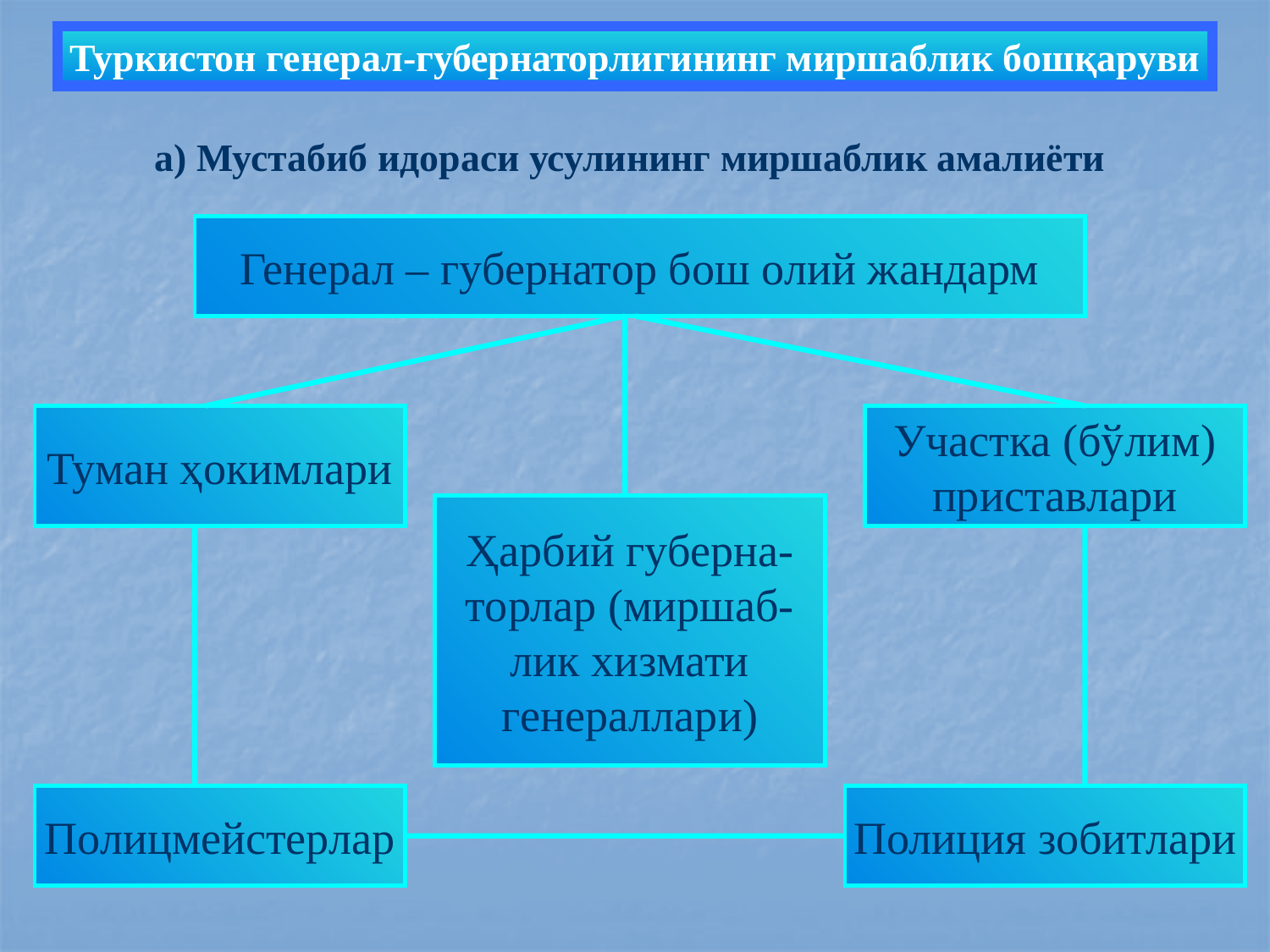

Туркистон генерал-губернаторлигининг миршаблик бошқаруви
а) Мустабиб идораси усулининг миршаблик амалиёти
Генерал – губернатор бош олий жандарм

Туман ҳокимлари
Участка (бўлим)
приставлари
Ҳарбий губерна-
торлар (миршаб-
лик хизмати
генераллари)

Полицмейстерлар
Полиция зобитлари